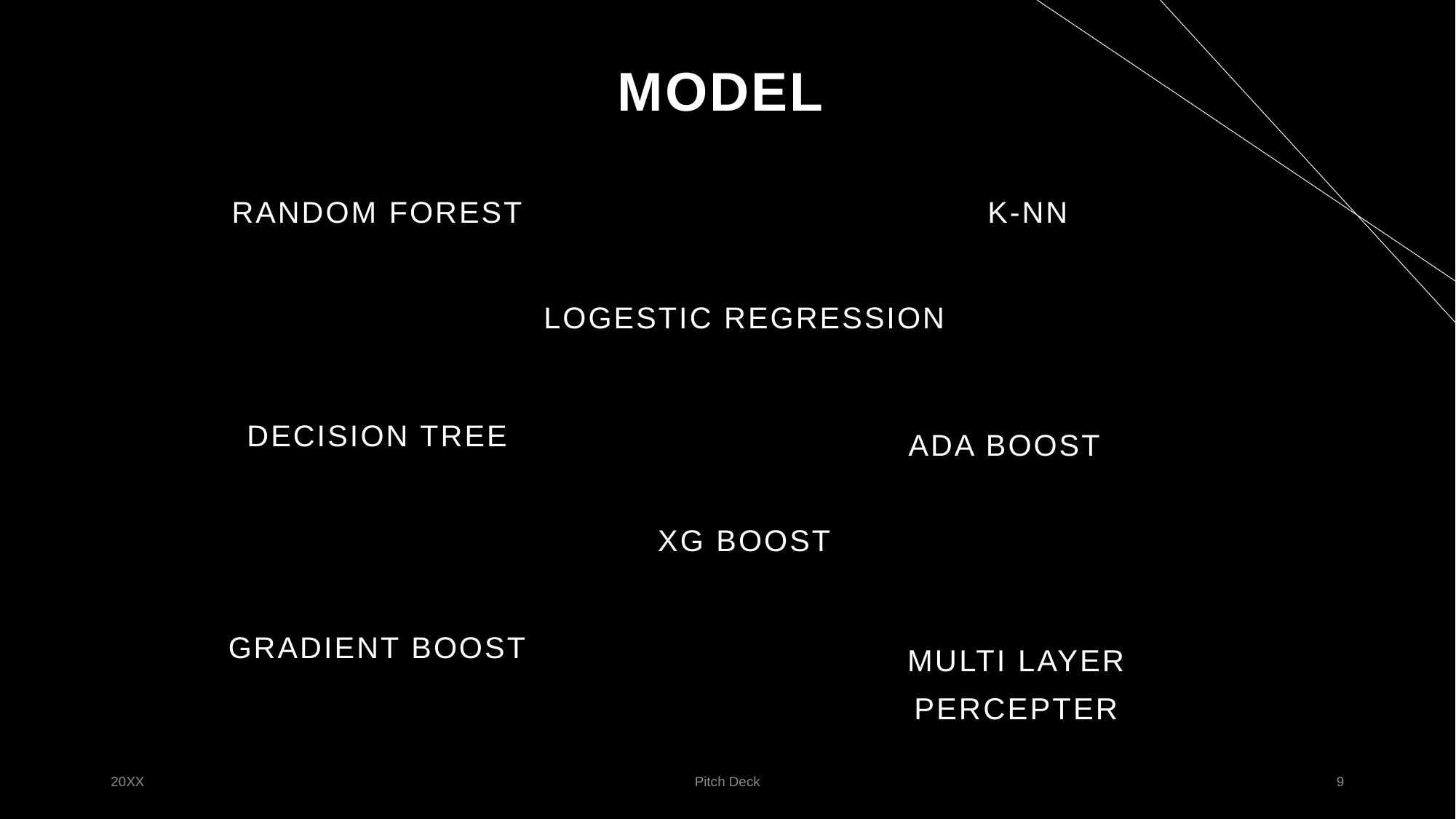

# MODEL
K-NN
RANDOM FOREST
LOGESTIC REGRESSION
DECISION TREE
ADA BOOST
XG BOOST
GRADIENT BOOST
MULTI LAYER
PERCEPTER
20XX
Pitch Deck
9